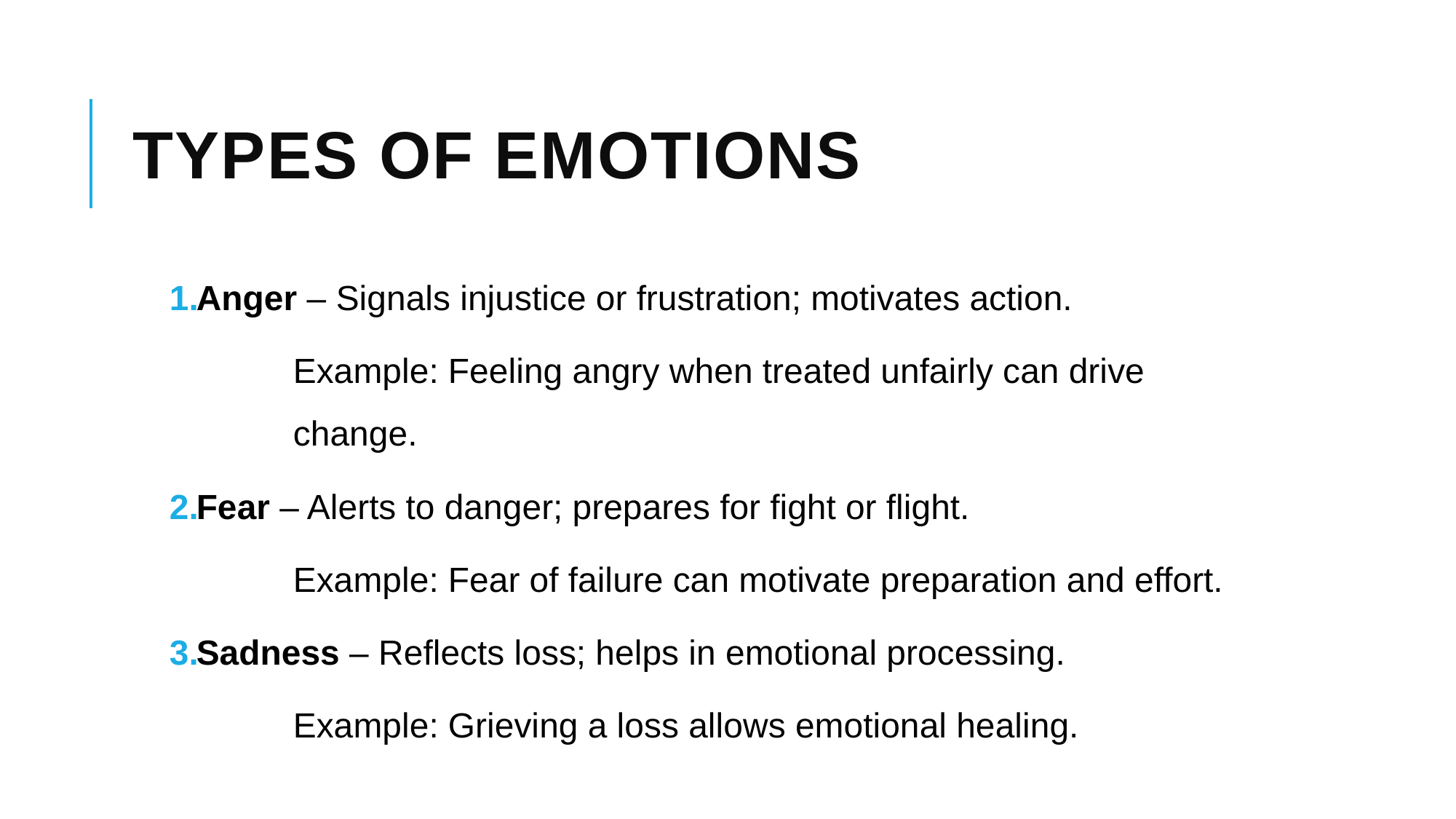

# Types of Emotions
Anger – Signals injustice or frustration; motivates action.
Example: Feeling angry when treated unfairly can drive change.
Fear – Alerts to danger; prepares for fight or flight.
Example: Fear of failure can motivate preparation and effort.
Sadness – Reflects loss; helps in emotional processing.
Example: Grieving a loss allows emotional healing.